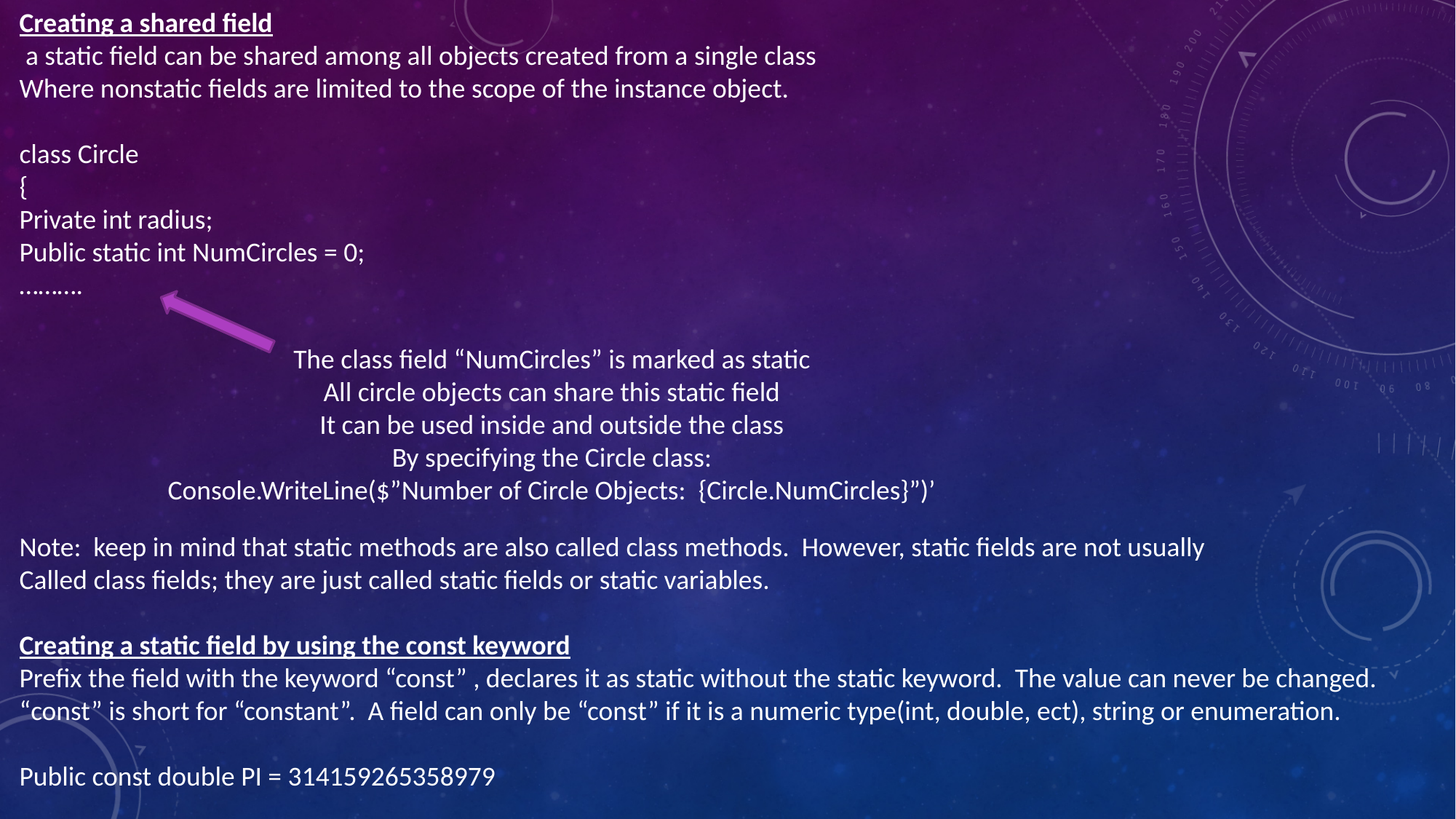

Creating a shared field
 a static field can be shared among all objects created from a single class
Where nonstatic fields are limited to the scope of the instance object.

class Circle
{
Private int radius;
Public static int NumCircles = 0;
……….

Note:  keep in mind that static methods are also called class methods.  However, static fields are not usually
Called class fields; they are just called static fields or static variables.

Creating a static field by using the const keyword
Prefix the field with the keyword “const” , declares it as static without the static keyword.  The value can never be changed.
“const” is short for “constant”.  A field can only be “const” if it is a numeric type(int, double, ect), string or enumeration.

Public const double PI = 314159265358979

The class field “NumCircles” is marked as static
All circle objects can share this static field
It can be used inside and outside the class
By specifying the Circle class:
Console.WriteLine($”Number of Circle Objects:  {Circle.NumCircles}”)’